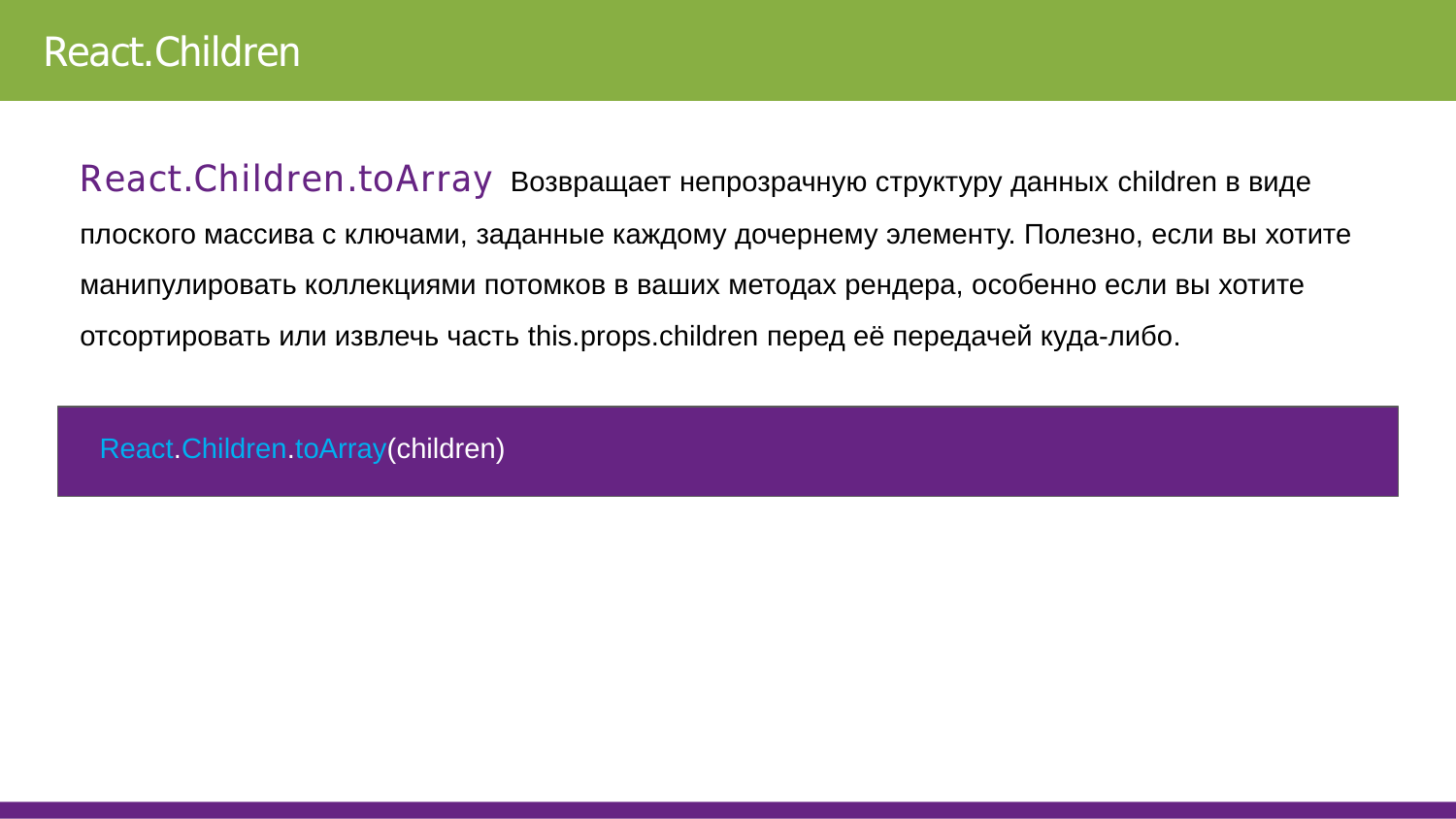

React.Children
React.Children.toArray  Возвращает непрозрачную структуру данных children в виде плоского массива с ключами, заданные каждому дочернему элементу. Полезно, если вы хотите манипулировать коллекциями потомков в ваших методах рендера, особенно если вы хотите отсортировать или извлечь часть this.props.children перед её передачей куда-либо.

React.Children.toArray(children)